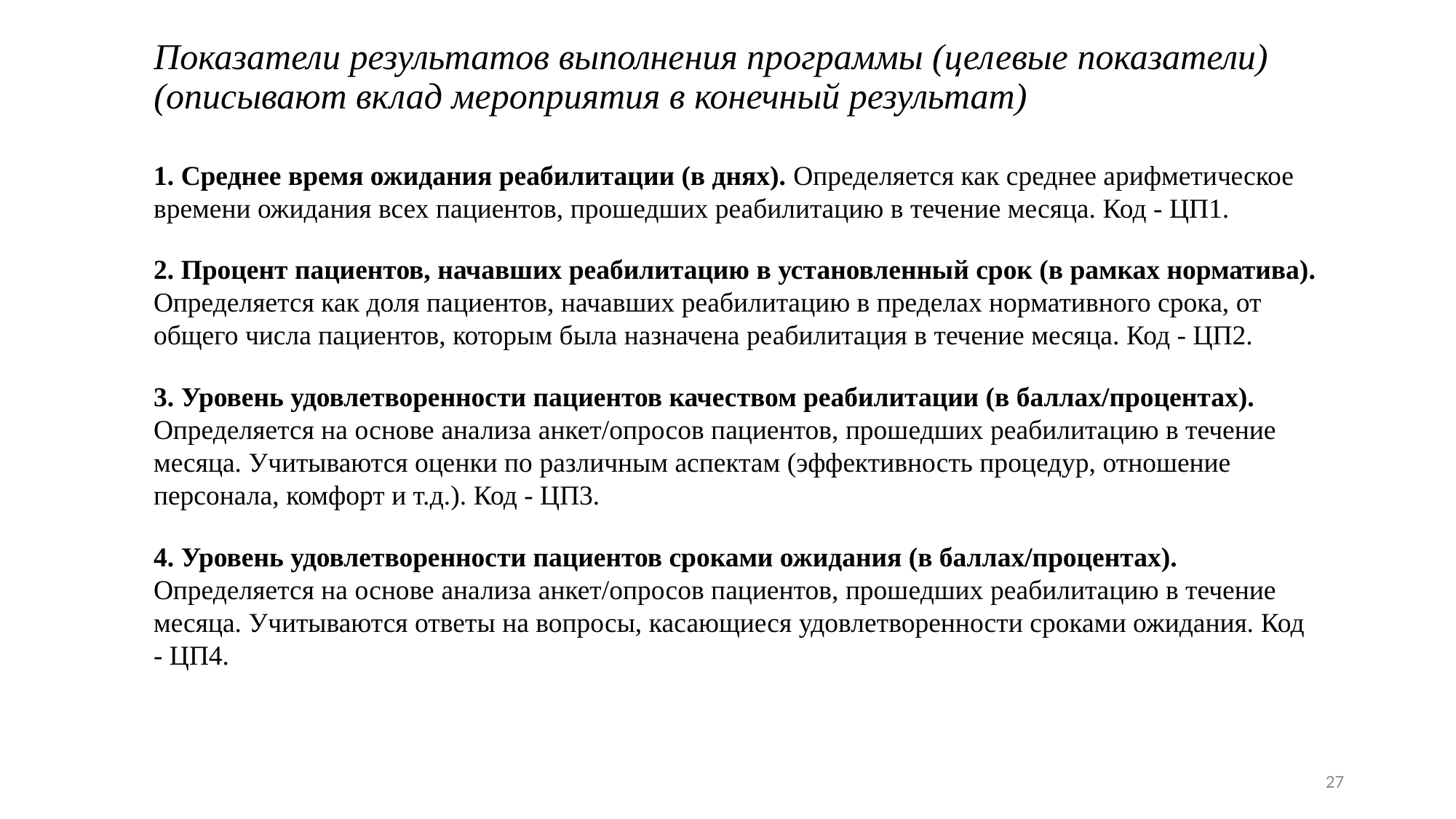

# Показатели результатов выполнения программы (целевые показатели) (описывают вклад мероприятия в конечный результат)
1. Среднее время ожидания реабилитации (в днях). Определяется как среднее арифметическое времени ожидания всех пациентов, прошедших реабилитацию в течение месяца. Код - ЦП1.

2. Процент пациентов, начавших реабилитацию в установленный срок (в рамках норматива). Определяется как доля пациентов, начавших реабилитацию в пределах нормативного срока, от общего числа пациентов, которым была назначена реабилитация в течение месяца. Код - ЦП2.

3. Уровень удовлетворенности пациентов качеством реабилитации (в баллах/процентах). Определяется на основе анализа анкет/опросов пациентов, прошедших реабилитацию в течение месяца. Учитываются оценки по различным аспектам (эффективность процедур, отношение персонала, комфорт и т.д.). Код - ЦП3.

4. Уровень удовлетворенности пациентов сроками ожидания (в баллах/процентах). Определяется на основе анализа анкет/опросов пациентов, прошедших реабилитацию в течение месяца. Учитываются ответы на вопросы, касающиеся удовлетворенности сроками ожидания. Код - ЦП4.

27